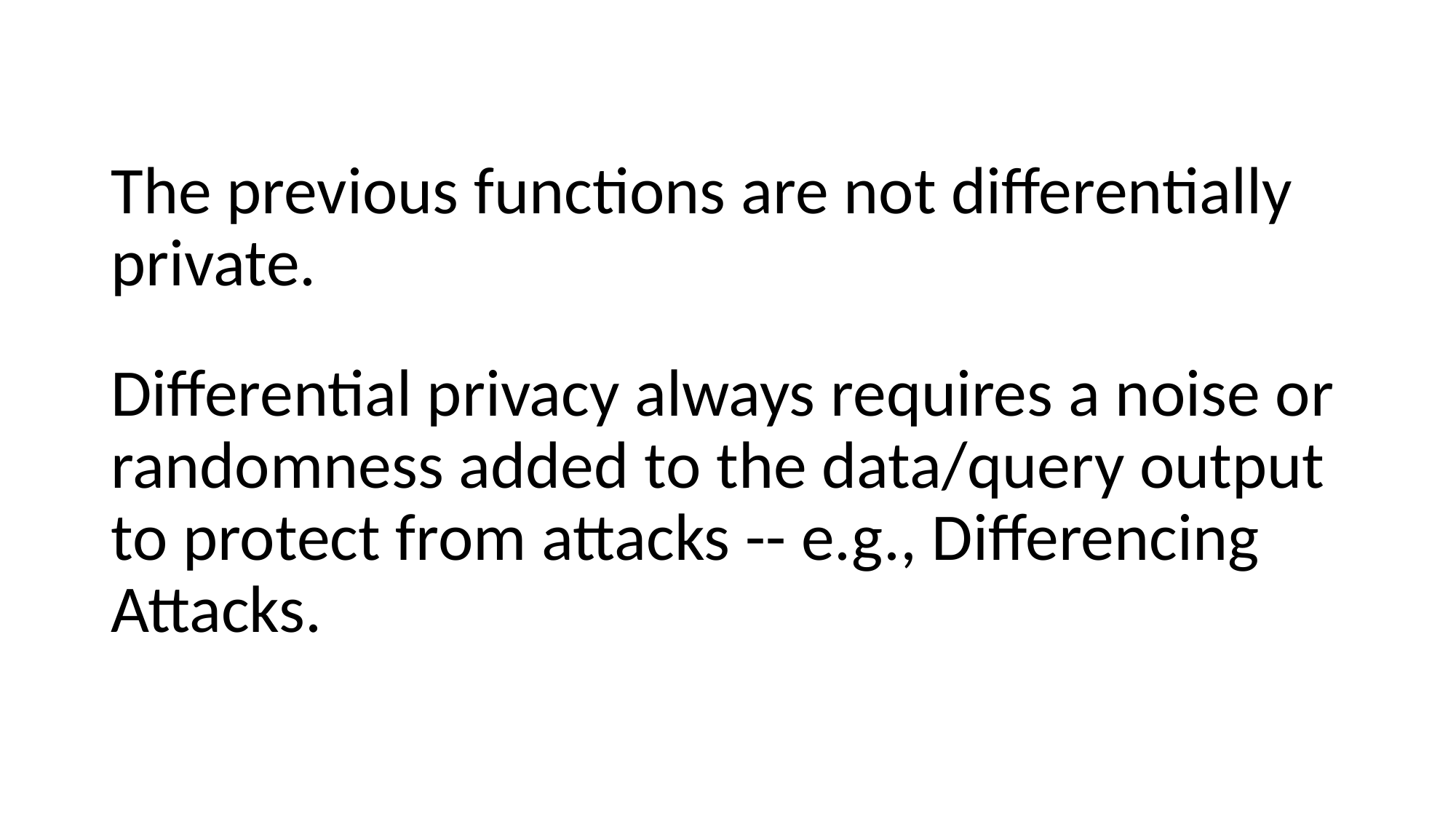

# The previous functions are not differentially private.
Differential privacy always requires a noise or randomness added to the data/query output to protect from attacks -- e.g., Differencing Attacks.